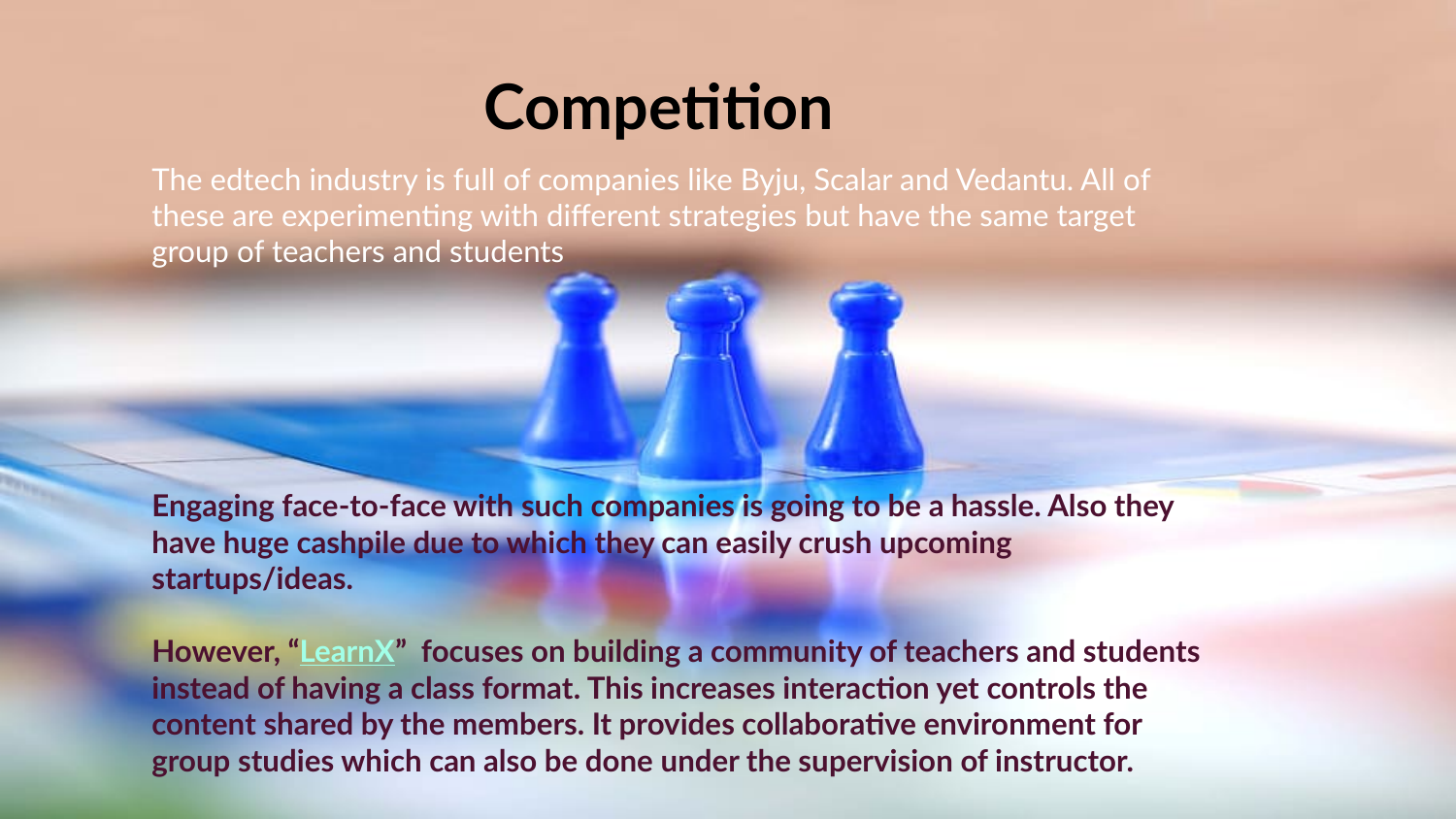

Competition
The edtech industry is full of companies like Byju, Scalar and Vedantu. All of these are experimenting with different strategies but have the same target group of teachers and students

Engaging face-to-face with such companies is going to be a hassle. Also they have huge cashpile due to which they can easily crush upcoming startups/ideas.

However, “LearnX”  focuses on building a community of teachers and students instead of having a class format. This increases interaction yet controls the content shared by the members. It provides collaborative environment for group studies which can also be done under the supervision of instructor.